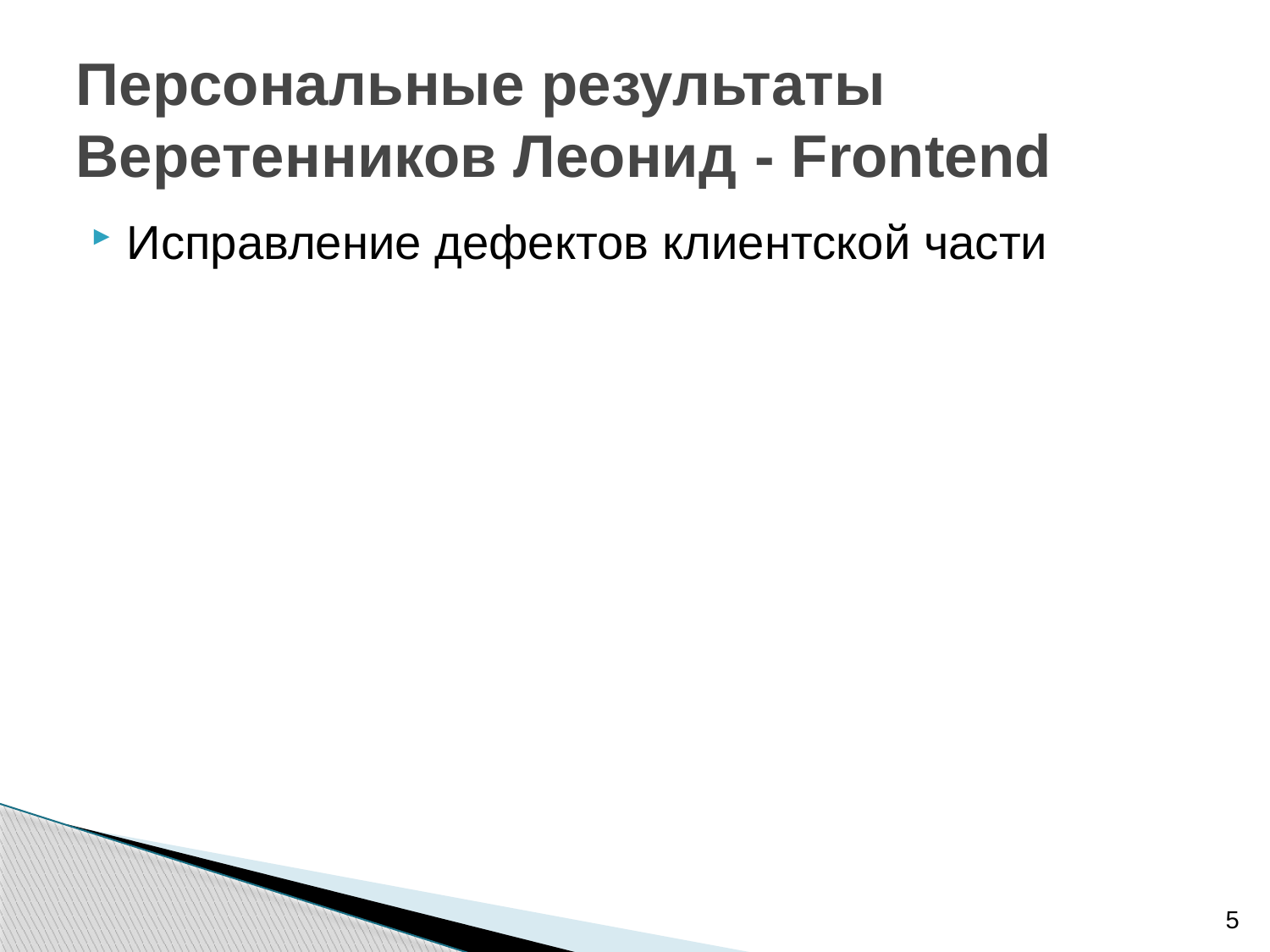

# Персональные результаты Веретенников Леонид - Frontend
Исправление дефектов клиентской части
5